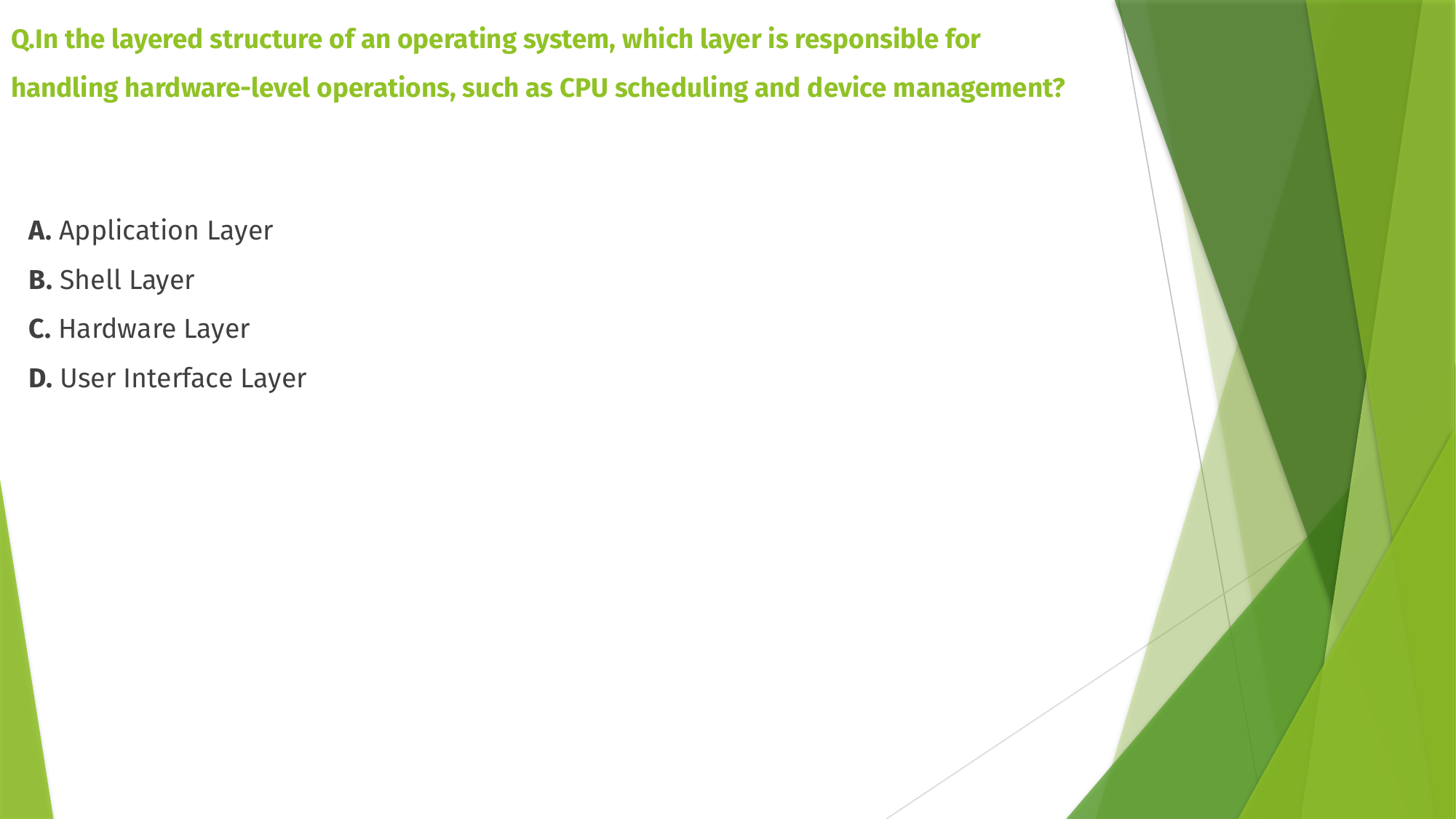

# Q.In the layered structure of an operating system, which layer is responsible for handling hardware-level operations, such as CPU scheduling and device management?
A. Application Layer
B. Shell Layer
C. Hardware Layer
D. User Interface Layer